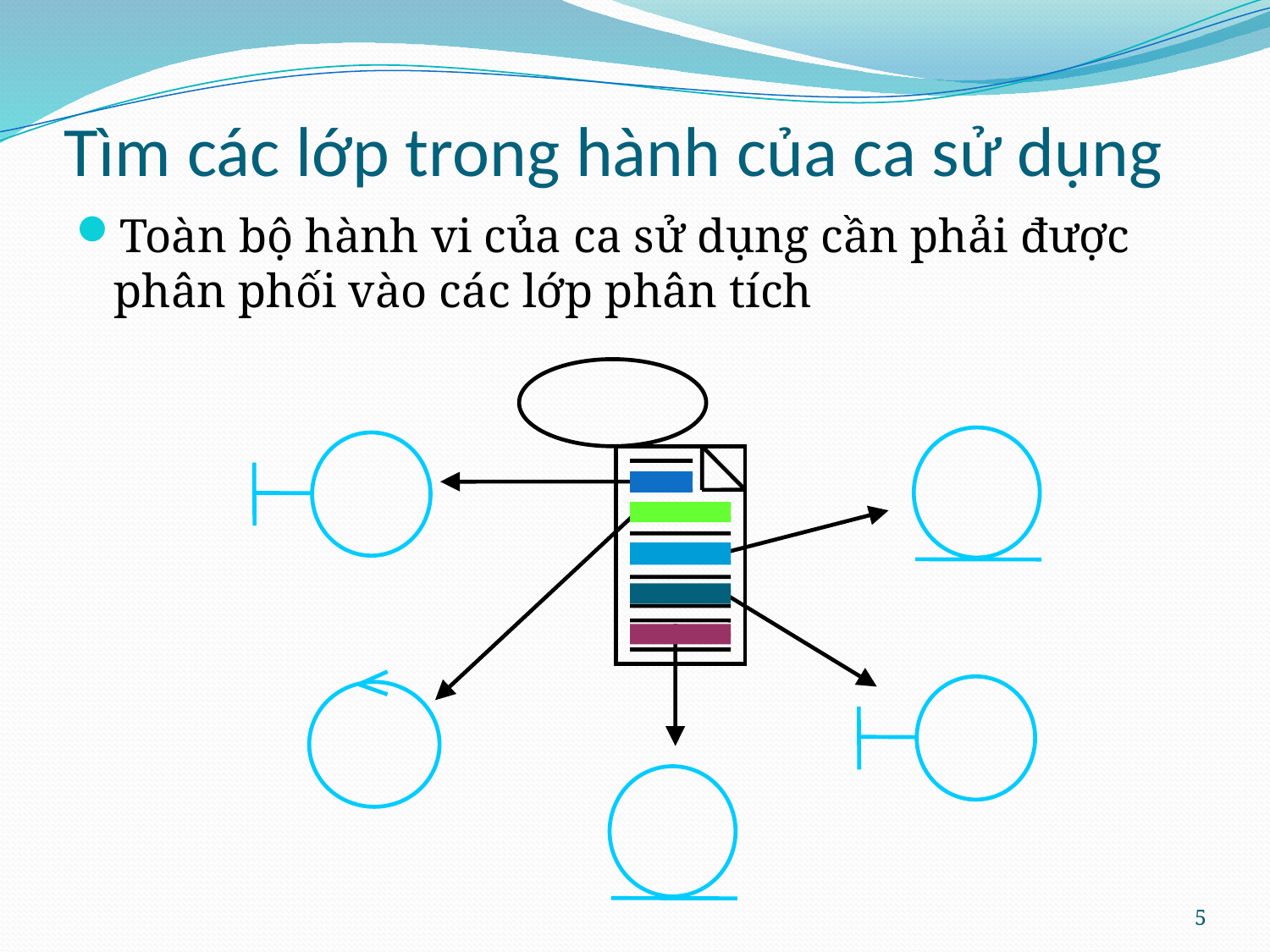

# Tìm các lớp trong hành của ca sử dụng
Toàn bộ hành vi của ca sử dụng cần phải được phân phối vào các lớp phân tích

5